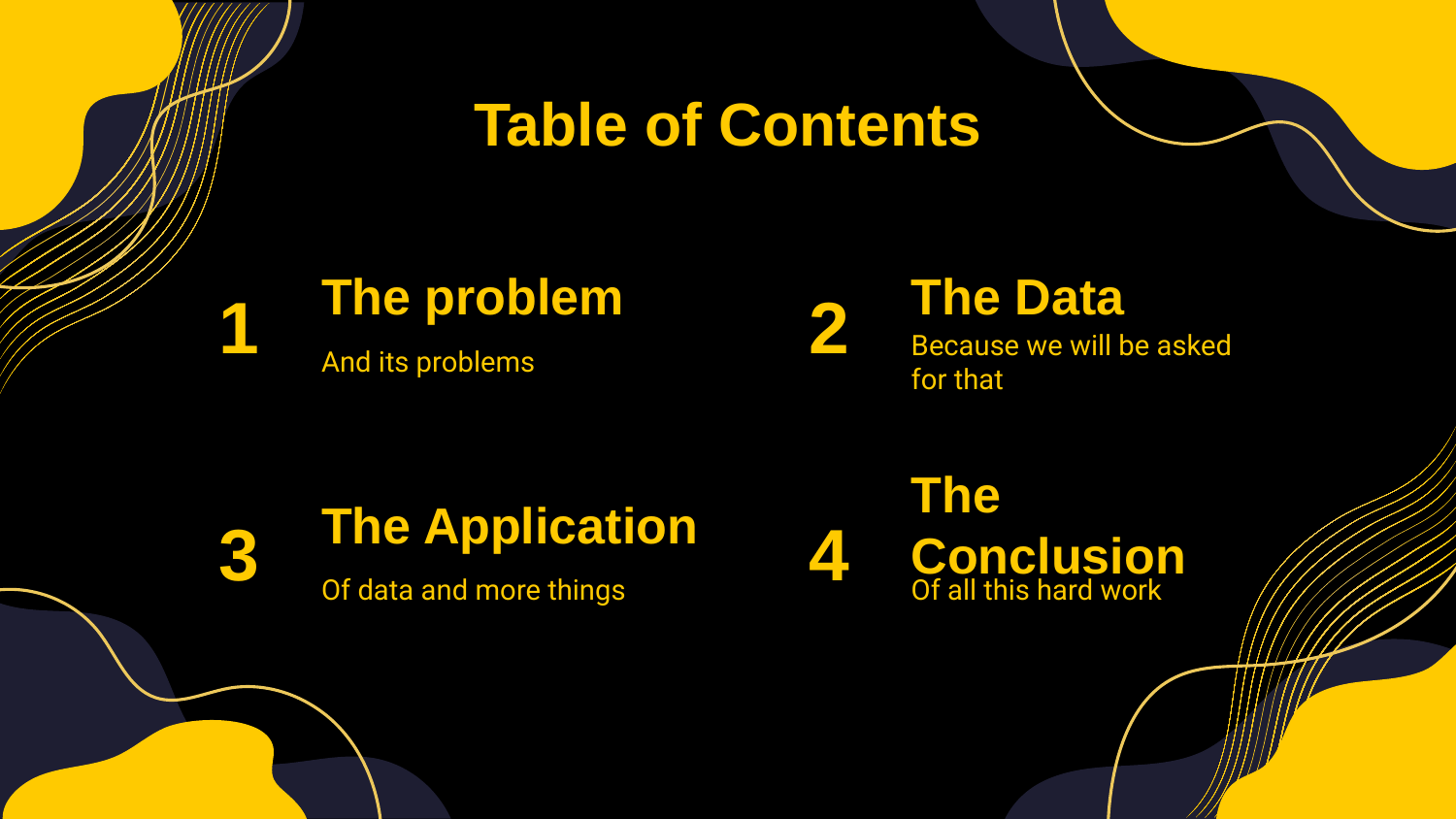

# Table of Contents
The problem
The Data
1
2
And its problems
Because we will be asked for that
The Application
The Conclusion
3
4
Of data and more things
Of all this hard work